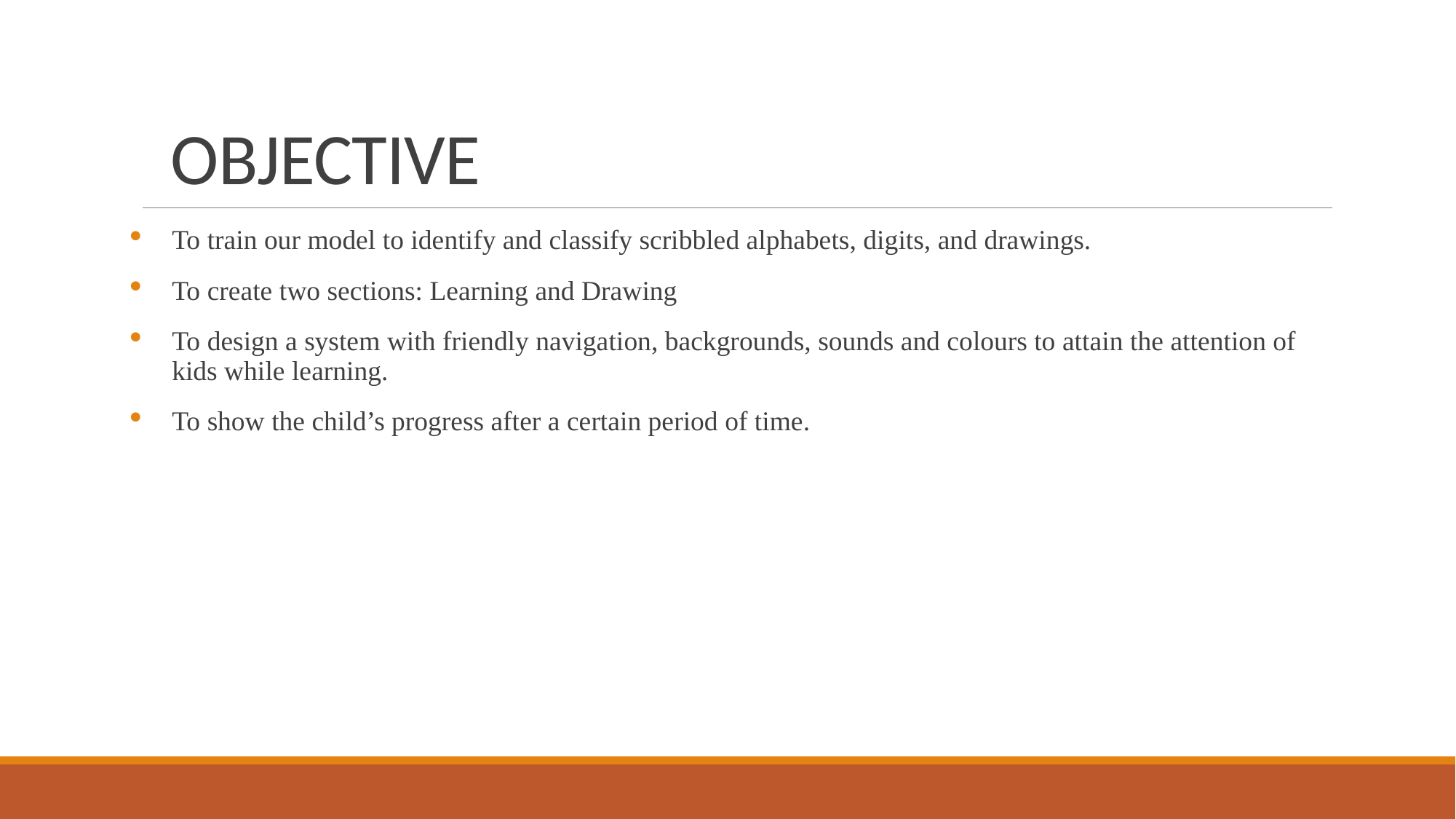

# OBJECTIVE
To train our model to identify and classify scribbled alphabets, digits, and drawings.
To create two sections: Learning and Drawing
To design a system with friendly navigation, backgrounds, sounds and colours to attain the attention of kids while learning.
To show the child’s progress after a certain period of time.